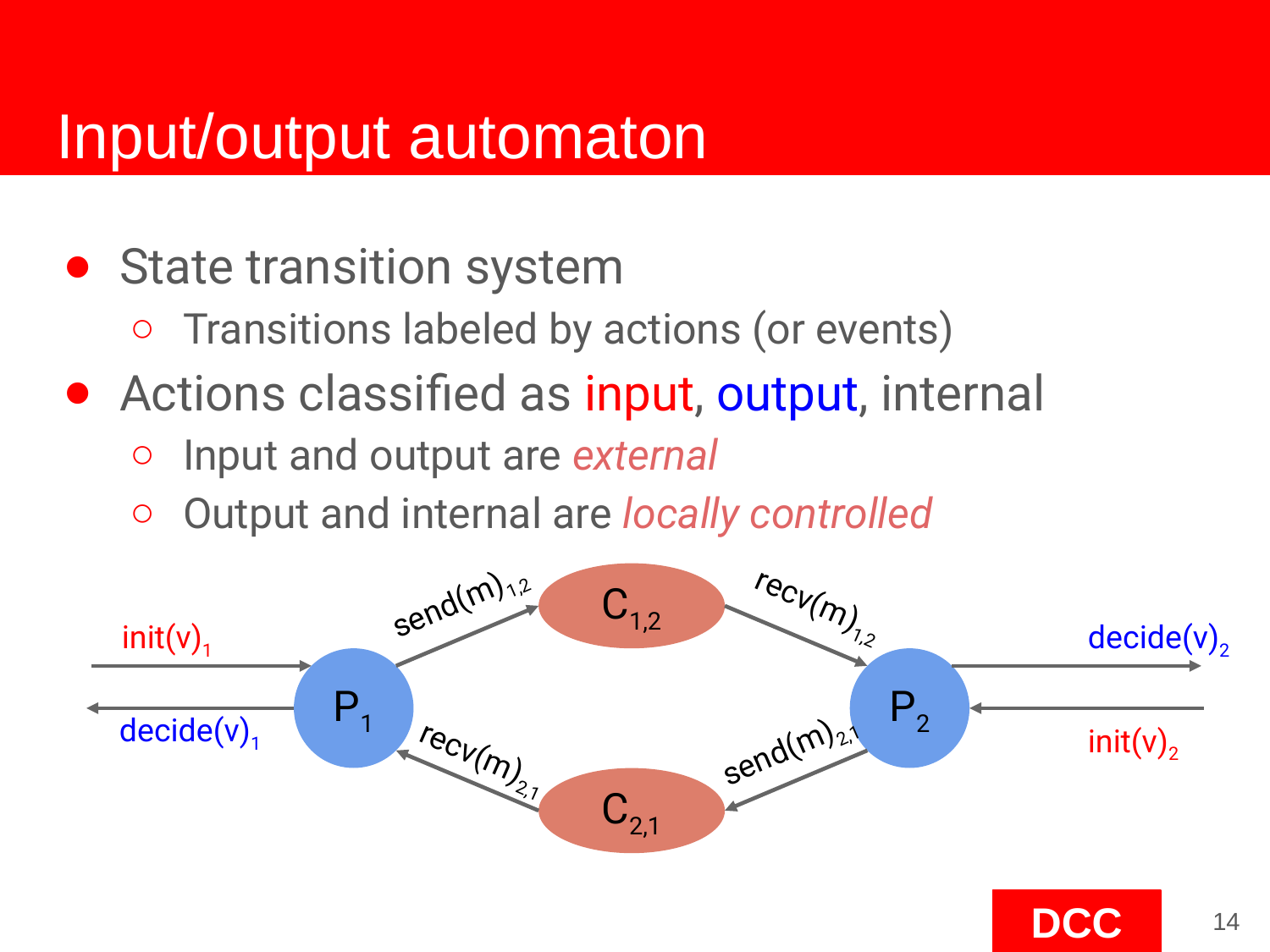

# Input/output automaton
State transition system
Transitions labeled by actions (or events)
Actions classified as input, output, internal
Input and output are external
Output and internal are locally controlled
C1,2
send(m)1,2
recv(m)1,2
init(v)1
decide(v)2
P1
P2
decide(v)1
init(v)2
send(m)2,1
recv(m)2,1
C2,1
14